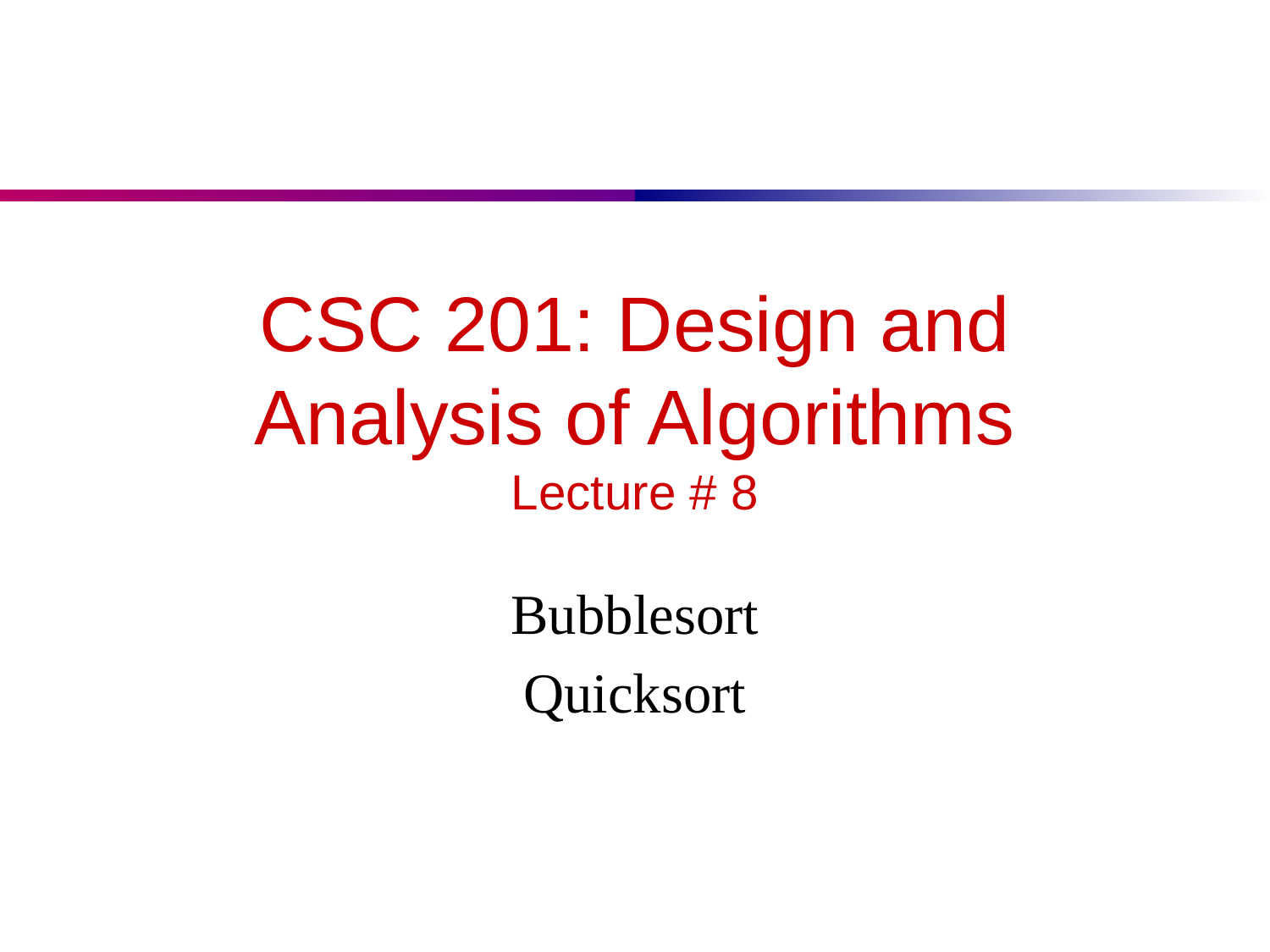

# CSC 201: Design and Analysis of Algorithms Lecture # 8
Bubblesort
Quicksort